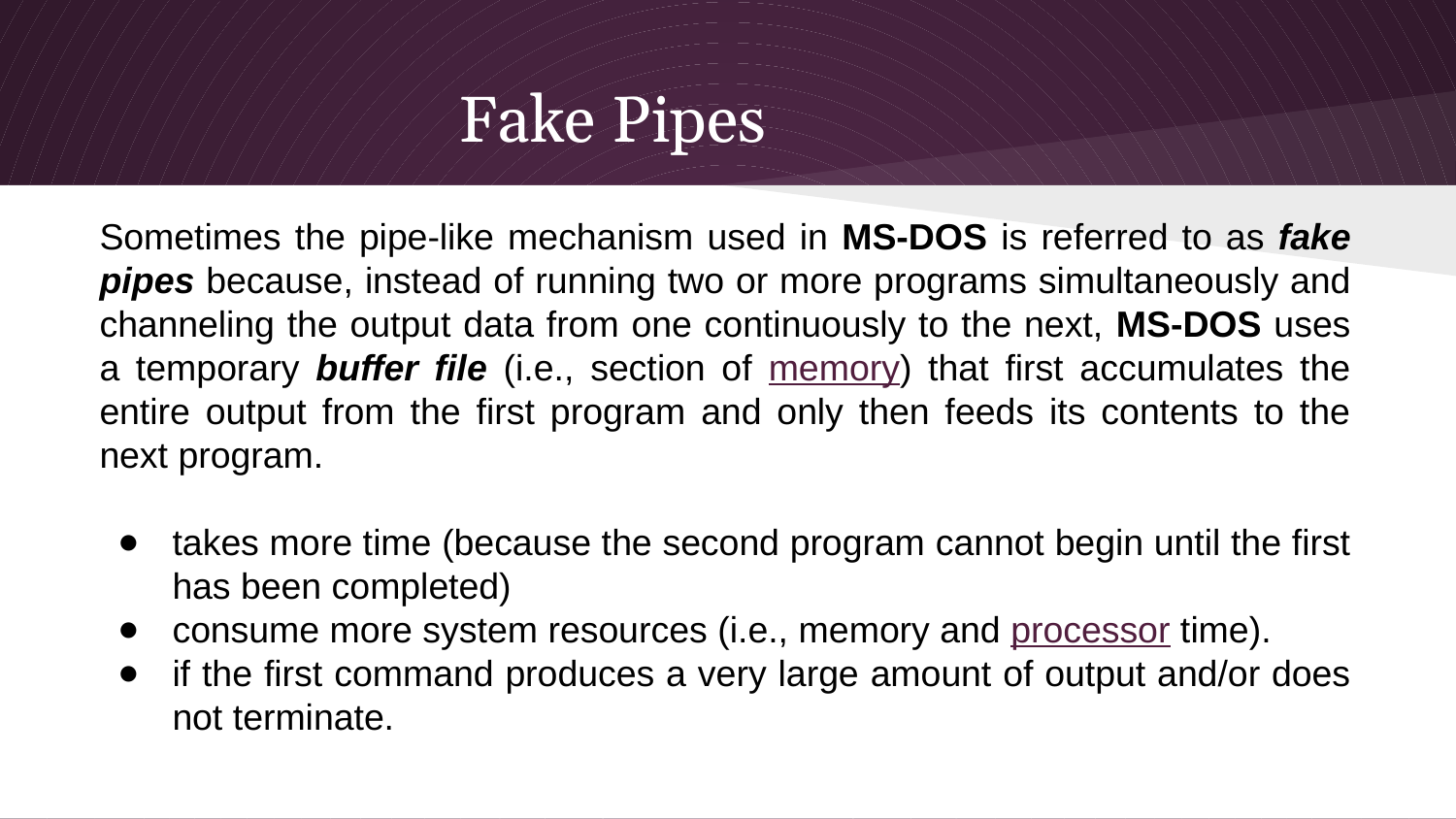

# Fake Pipes
Sometimes the pipe-like mechanism used in MS-DOS is referred to as fake pipes because, instead of running two or more programs simultaneously and channeling the output data from one continuously to the next, MS-DOS uses a temporary buffer file (i.e., section of memory) that first accumulates the entire output from the first program and only then feeds its contents to the next program.

takes more time (because the second program cannot begin until the first has been completed)
consume more system resources (i.e., memory and processor time).
if the first command produces a very large amount of output and/or does not terminate.